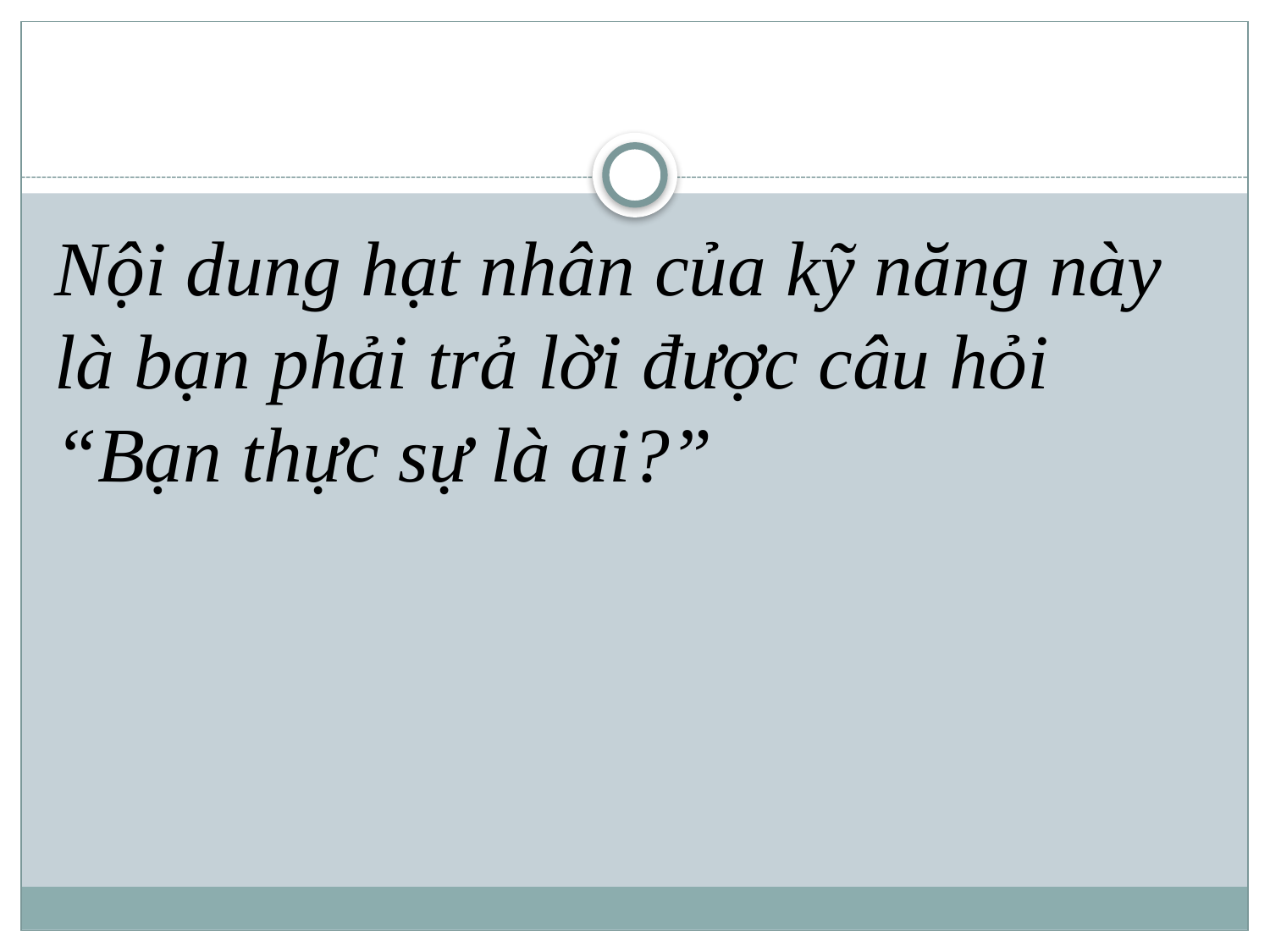

#
Nội dung hạt nhân của kỹ năng này là bạn phải trả lời được câu hỏi “Bạn thực sự là ai?”